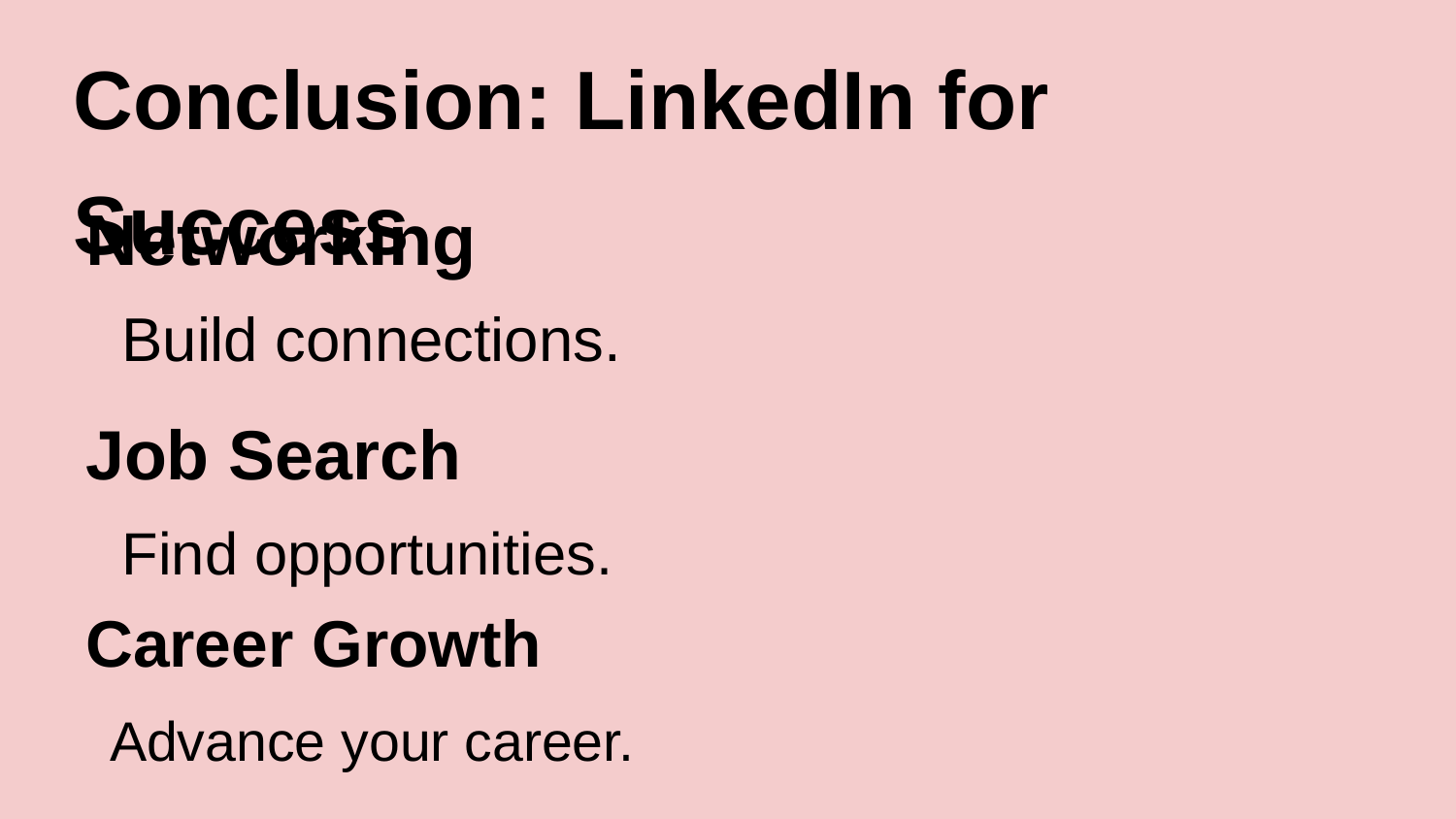

Conclusion: LinkedIn for Success
Networking

Build connections.
Job Search
Find opportunities.
Career Growth
Advance your career.